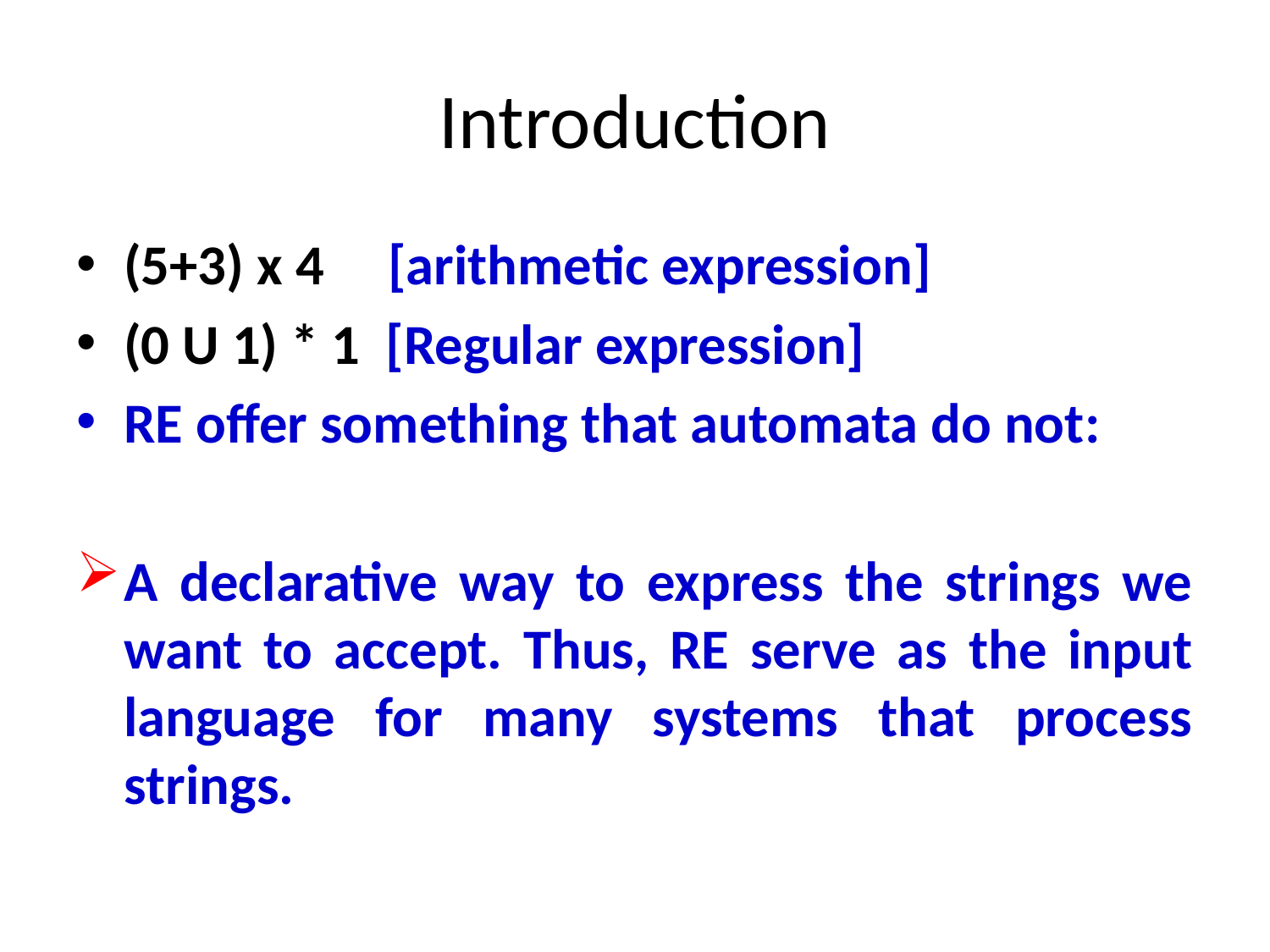

# Introduction
(5+3) x 4     [arithmetic expression]
(0 U 1) * 1  [Regular expression]
RE offer something that automata do not:

A declarative way to express the strings we want to accept. Thus, RE serve as the input language for many systems that process strings.